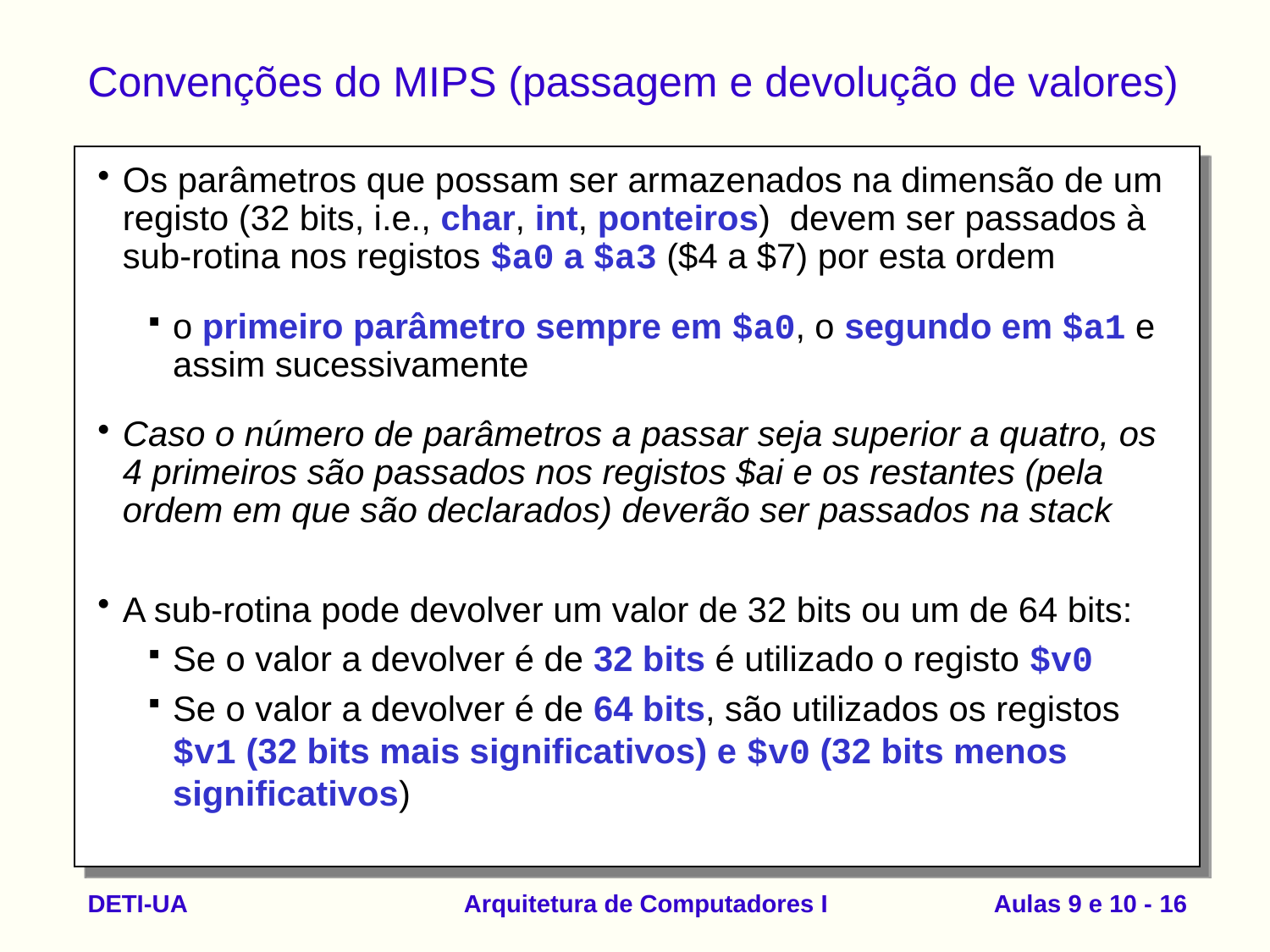

# Convenções do MIPS (passagem e devolução de valores)
Os parâmetros que possam ser armazenados na dimensão de um registo (32 bits, i.e., char, int, ponteiros)  devem ser passados à sub-rotina nos registos $a0 a $a3 ($4 a $7) por esta ordem
o primeiro parâmetro sempre em $a0, o segundo em $a1 e assim sucessivamente
Caso o número de parâmetros a passar seja superior a quatro, os 4 primeiros são passados nos registos $ai e os restantes (pela ordem em que são declarados) deverão ser passados na stack

A sub-rotina pode devolver um valor de 32 bits ou um de 64 bits:
Se o valor a devolver é de 32 bits é utilizado o registo $v0
Se o valor a devolver é de 64 bits, são utilizados os registos $v1 (32 bits mais significativos) e $v0 (32 bits menos significativos)

DETI-UA
Arquitetura de Computadores I
Aulas 9 e 10 - 16